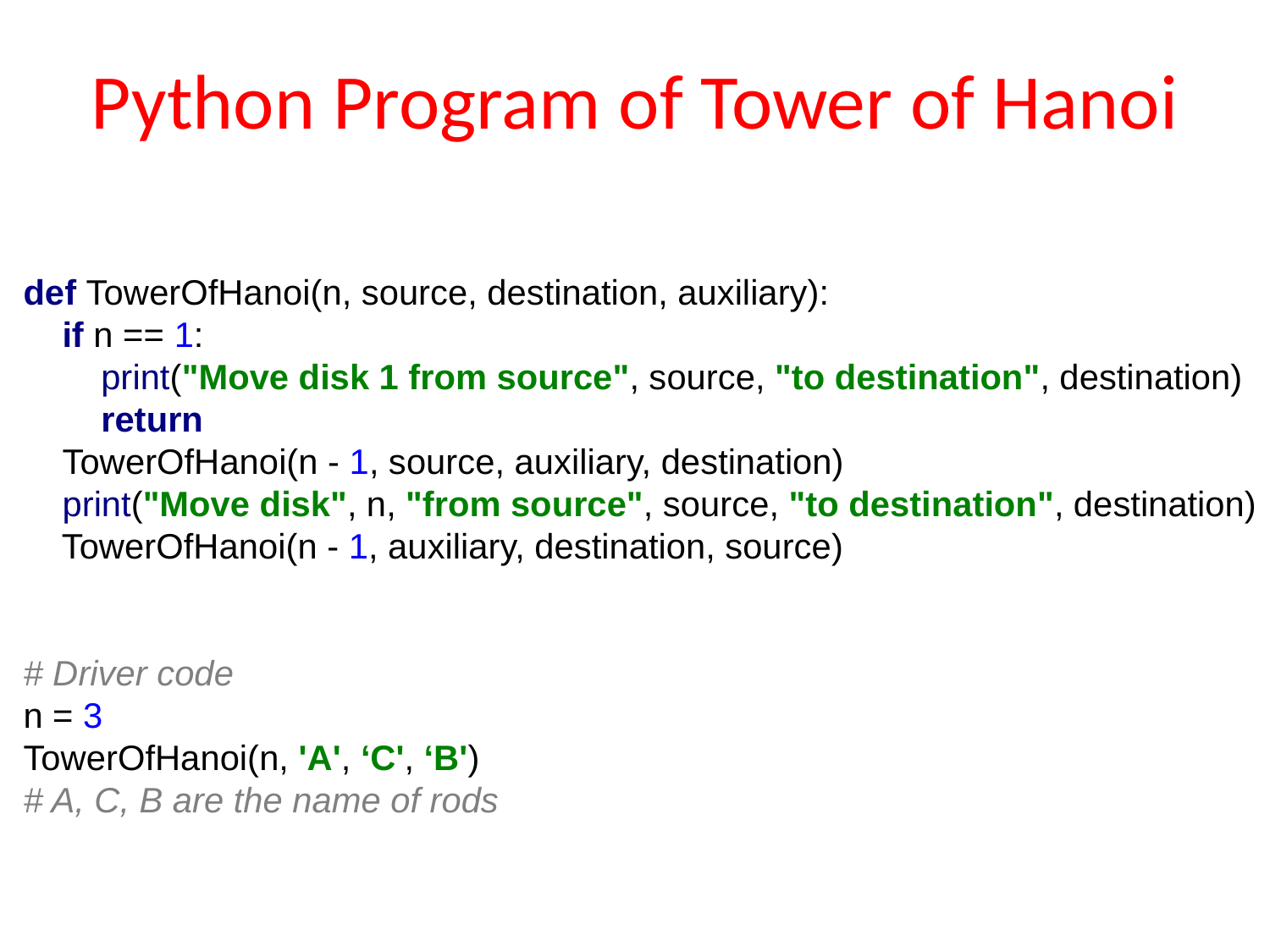

# Python Program of Tower of Hanoi
def TowerOfHanoi(n, source, destination, auxiliary):
    if n == 1:
        print("Move disk 1 from source", source, "to destination", destination)
        return
    TowerOfHanoi(n - 1, source, auxiliary, destination)
    print("Move disk", n, "from source", source, "to destination", destination)
    TowerOfHanoi(n - 1, auxiliary, destination, source)
# Driver code
n = 3
TowerOfHanoi(n, 'A', ‘C', ‘B')
# A, C, B are the name of rods